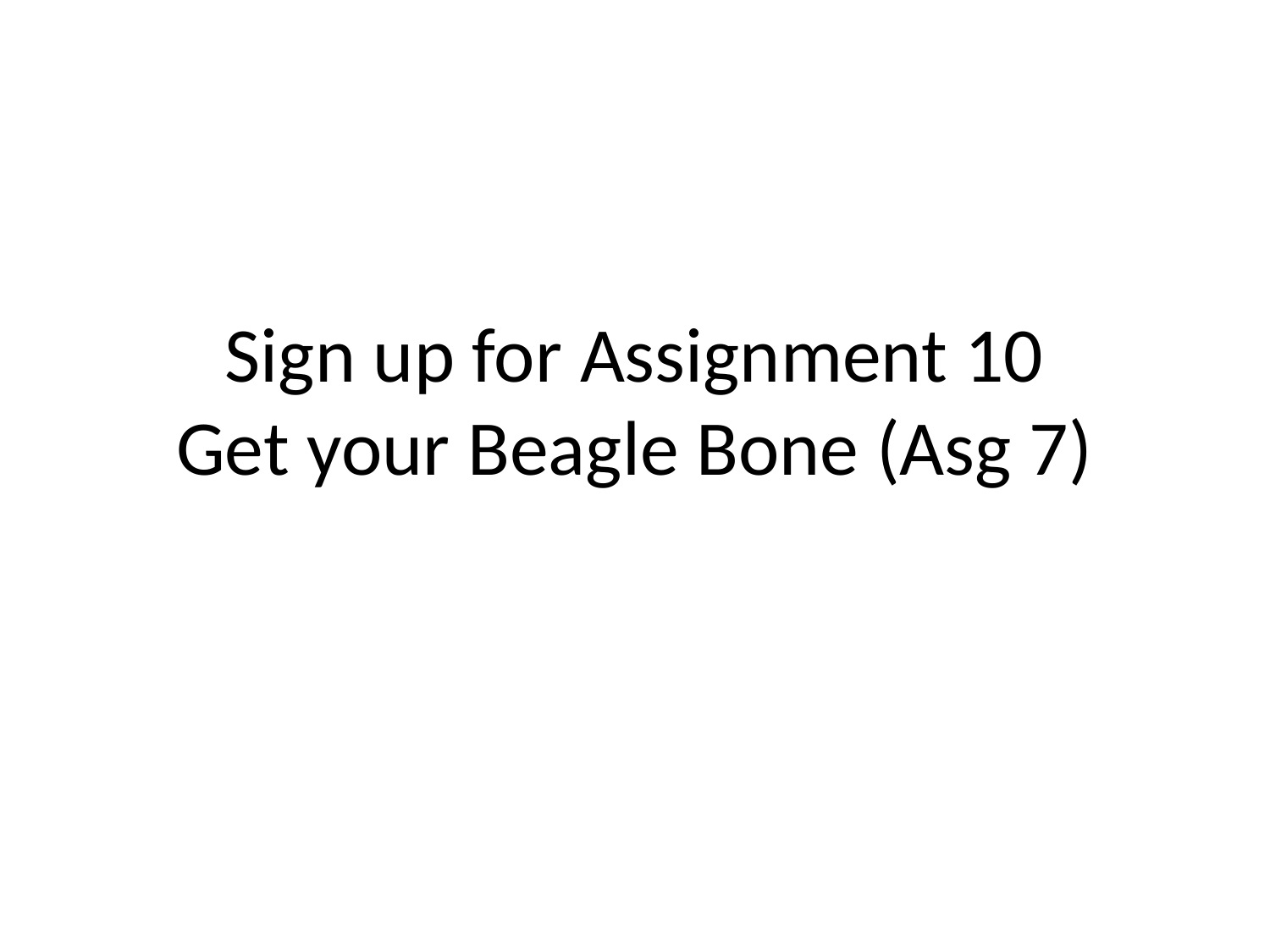

# Sign up for Assignment 10 Get your Beagle Bone (Asg 7)